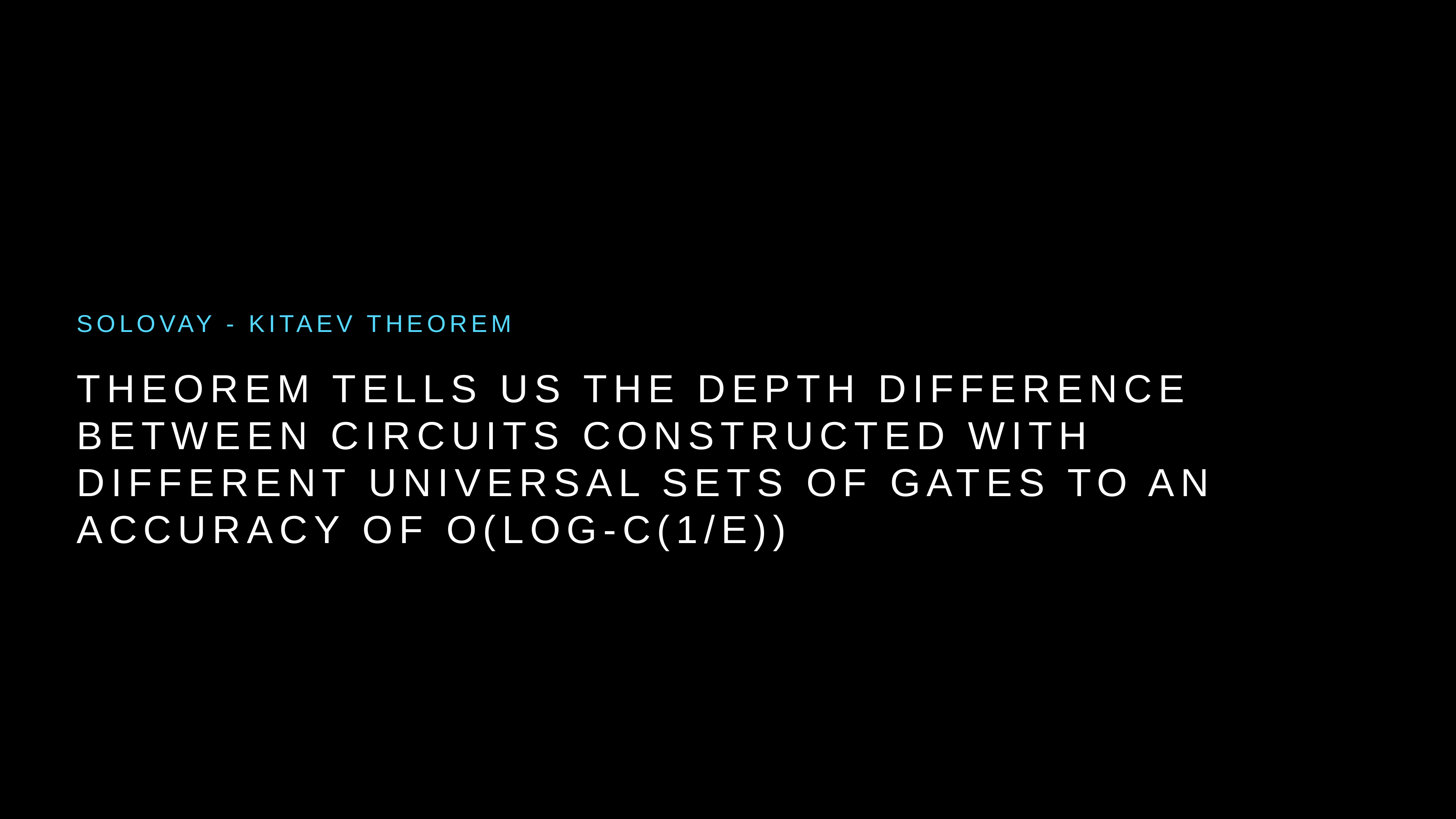

Solovay - Kitaev Theorem
# Theorem tells us the depth difference between circuits constructed with different universal sets of gates to an accuracy of o(log-c(1/E))